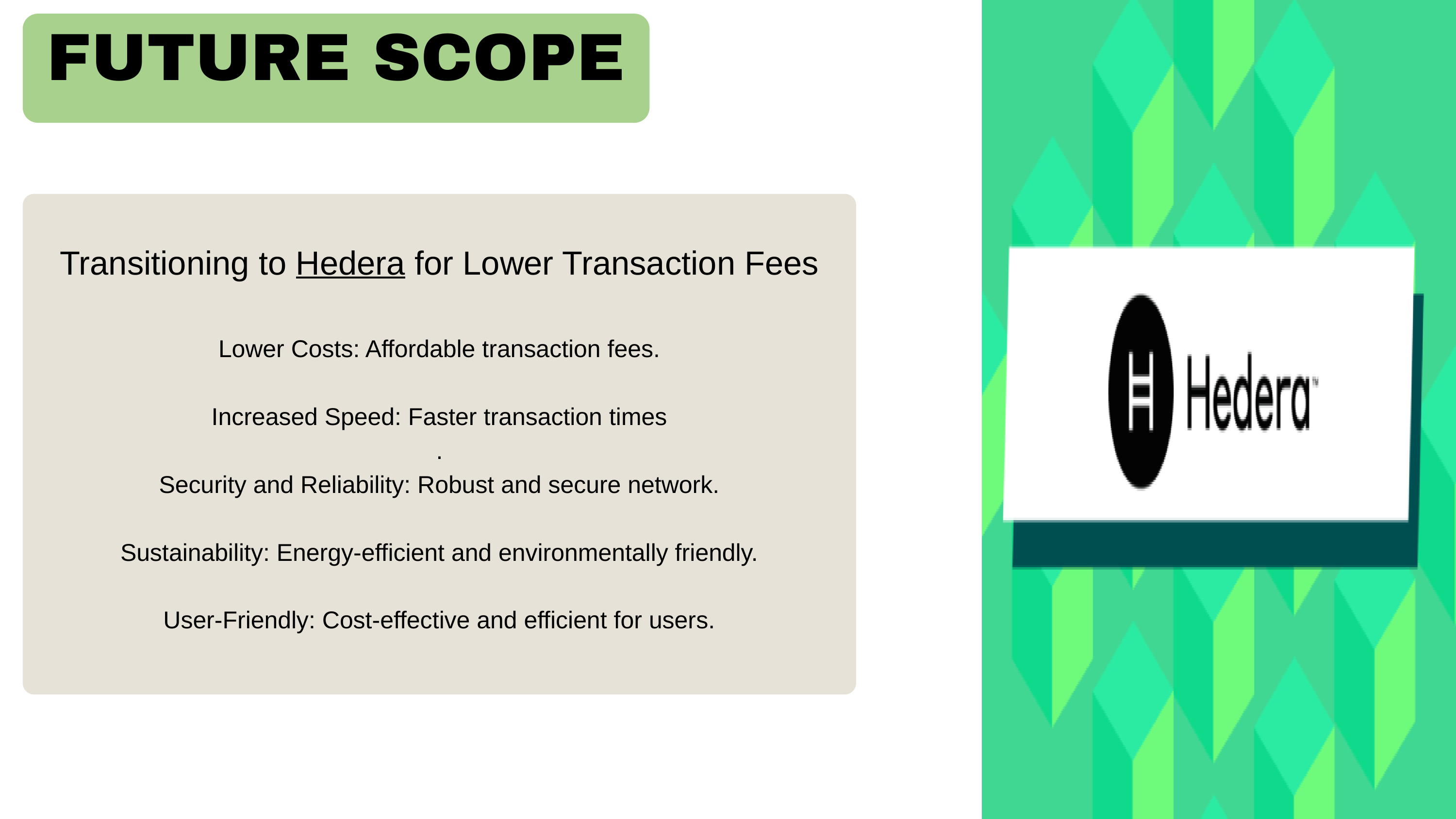

FUTURE SCOPE

Transitioning to Hedera for Lower Transaction Fees

Lower Costs: Affordable transaction fees.

Increased Speed: Faster transaction times
.
Security and Reliability: Robust and secure network.

Sustainability: Energy-efficient and environmentally friendly.

User-Friendly: Cost-effective and efficient for users.